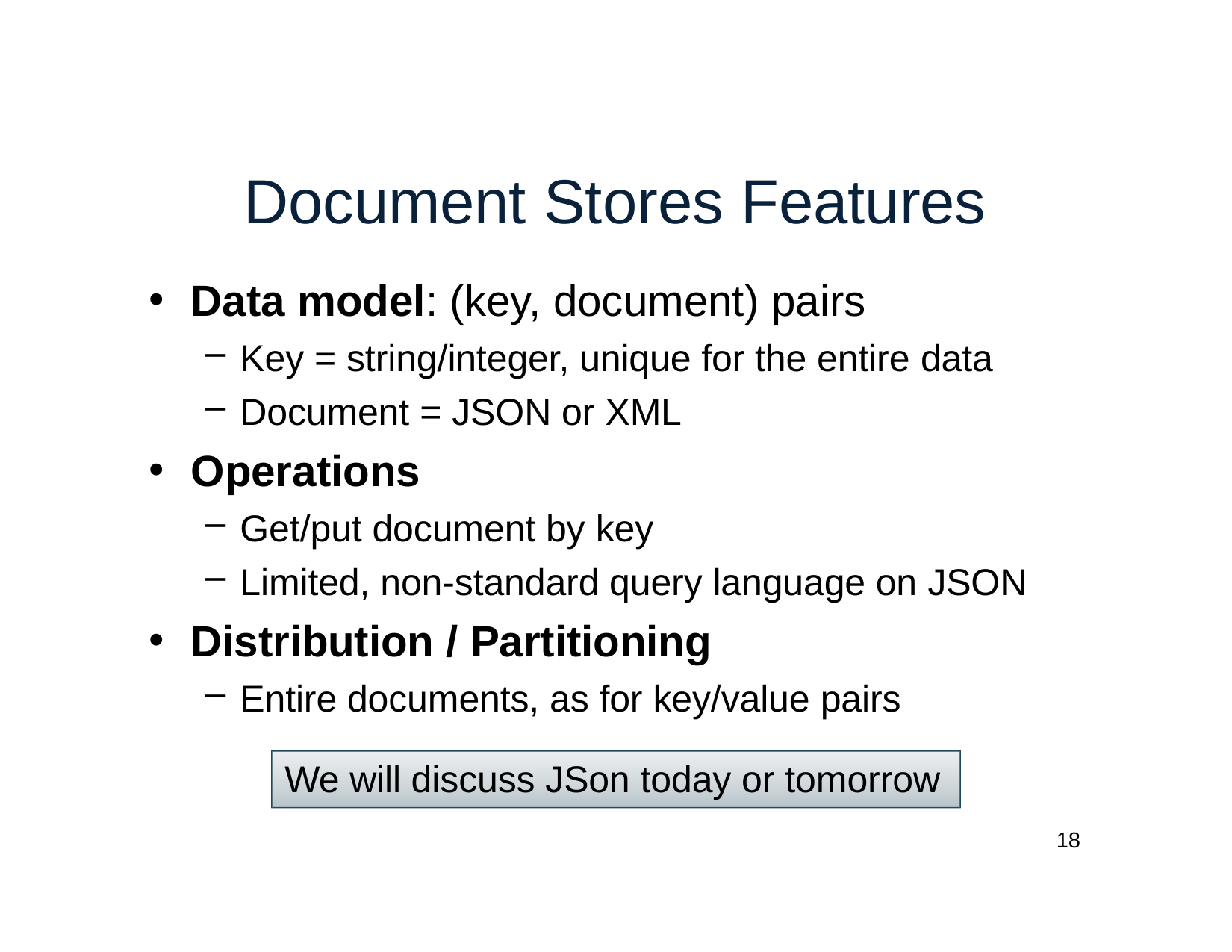

# Document Stores Features
Data model: (key, document) pairs
Key = string/integer, unique for the entire data
Document = JSON or XML
Operations
Get/put document by key
Limited, non-standard query language on JSON
Distribution / Partitioning
Entire documents, as for key/value pairs
We will discuss JSon today or tomorrow

18